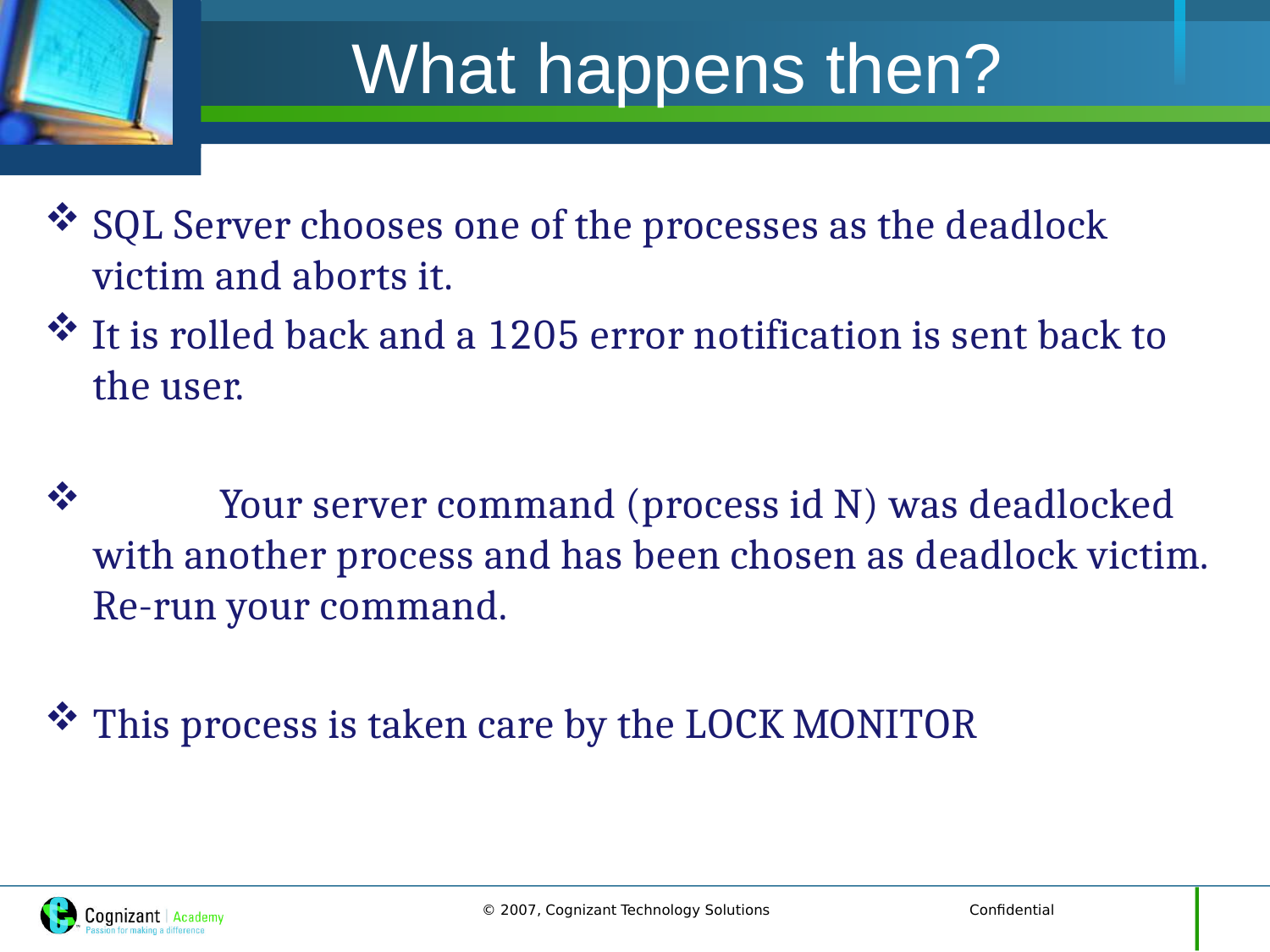

# What happens then?
SQL Server chooses one of the processes as the deadlock victim and aborts it.
It is rolled back and a 1205 error notification is sent back to the user.

	Your server command (process id N) was deadlocked with another process and has been chosen as deadlock victim. Re-run your command.

This process is taken care by the LOCK MONITOR